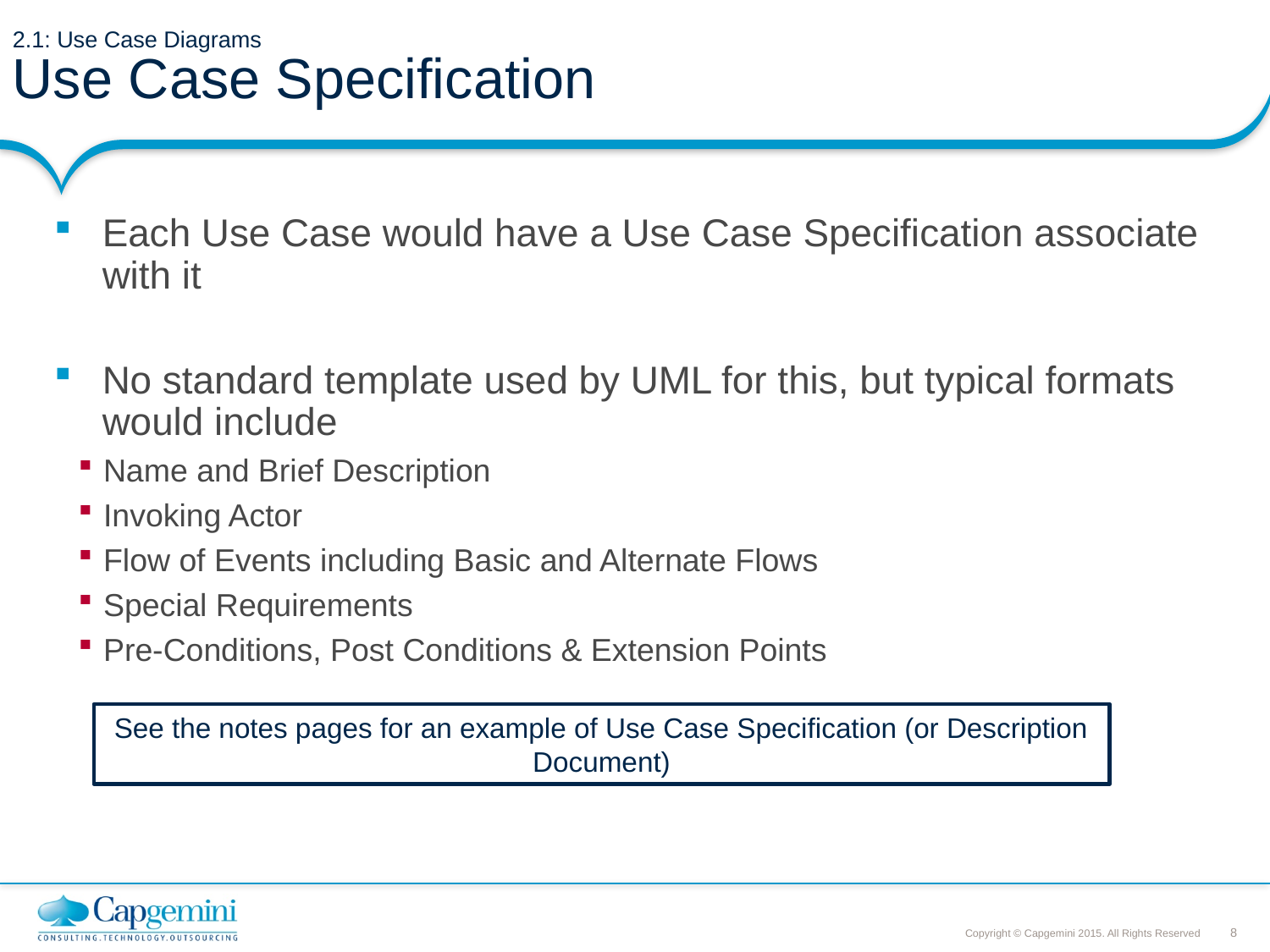

# 2.1: Use Case Diagrams Use Case Specification
Each Use Case would have a Use Case Specification associate with it

No standard template used by UML for this, but typical formats would include
Name and Brief Description
Invoking Actor
Flow of Events including Basic and Alternate Flows
Special Requirements
Pre-Conditions, Post Conditions & Extension Points

See the notes pages for an example of Use Case Specification (or Description Document)